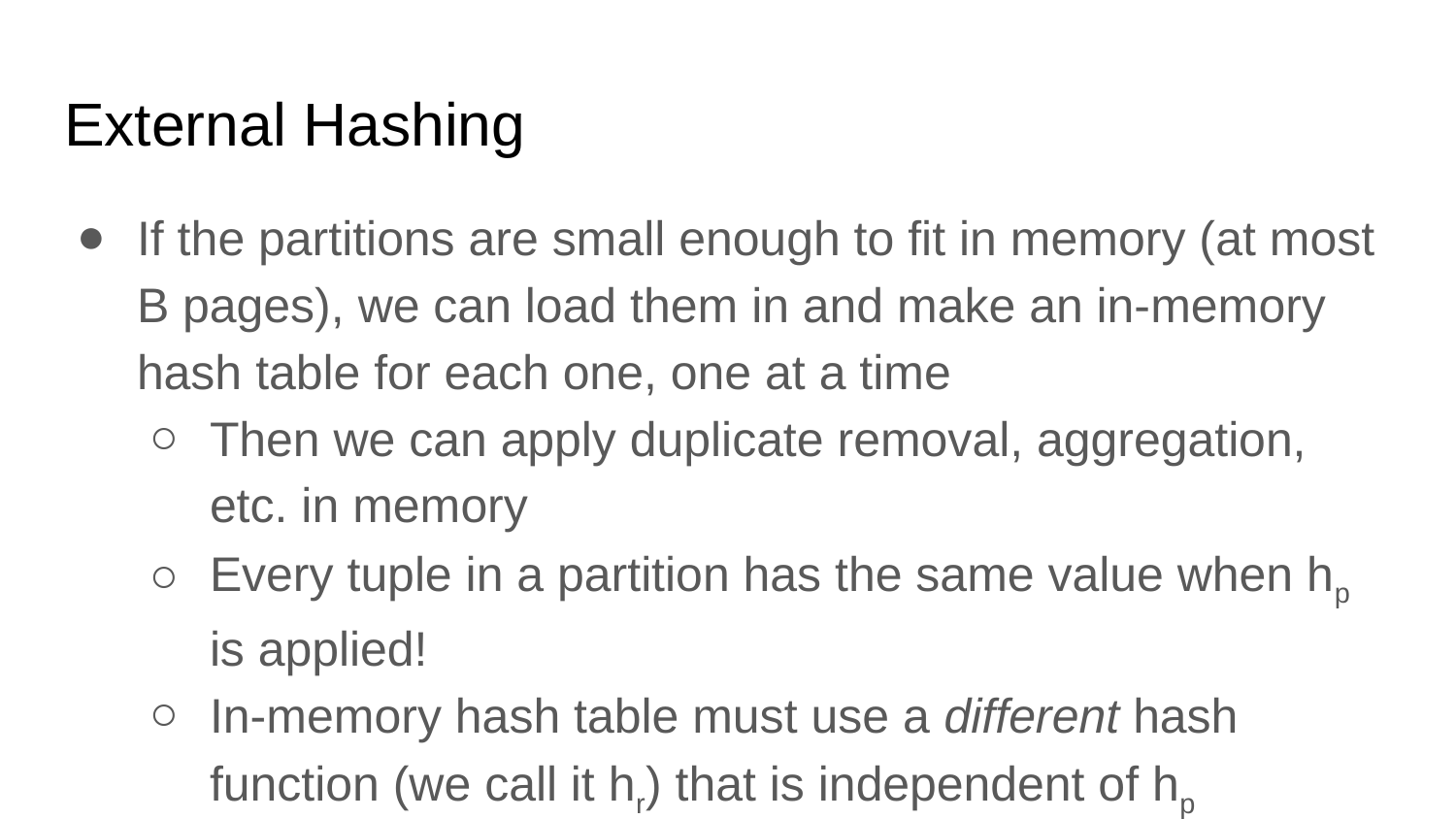

# External Hashing
If the partitions are small enough to fit in memory (at most B pages), we can load them in and make an in-memory hash table for each one, one at a time
Then we can apply duplicate removal, aggregation, etc. in memory
Every tuple in a partition has the same value when hp is applied!
In-memory hash table must use a different hash function (we call it hr) that is independent of hp